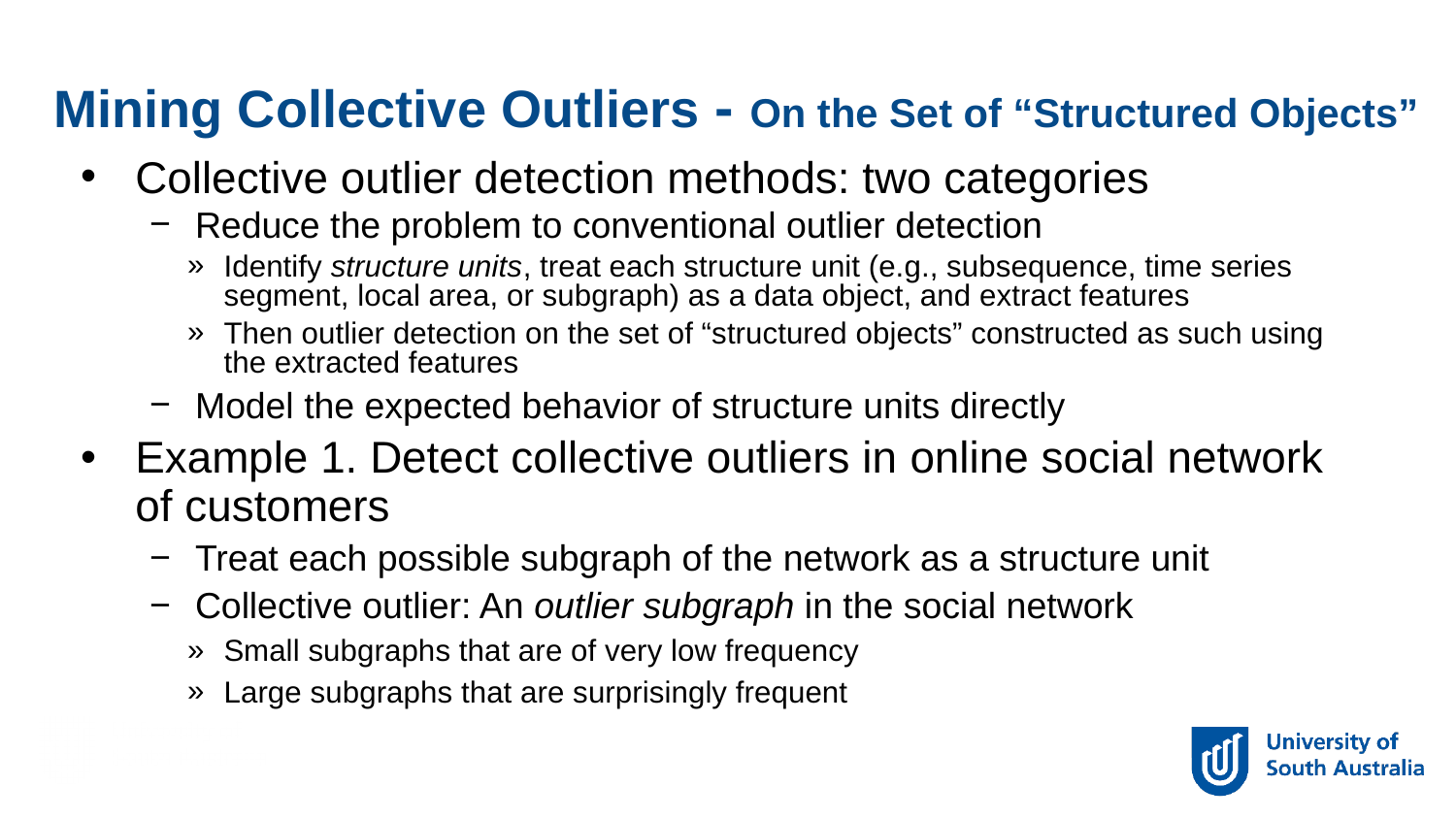

Mining Collective Outliers - On the Set of “Structured Objects”

Collective outlier detection methods: two categories
Reduce the problem to conventional outlier detection
Identify structure units, treat each structure unit (e.g., subsequence, time series segment, local area, or subgraph) as a data object, and extract features
Then outlier detection on the set of “structured objects” constructed as such using the extracted features
Model the expected behavior of structure units directly
Example 1. Detect collective outliers in online social network of customers
Treat each possible subgraph of the network as a structure unit
Collective outlier: An outlier subgraph in the social network
Small subgraphs that are of very low frequency
Large subgraphs that are surprisingly frequent